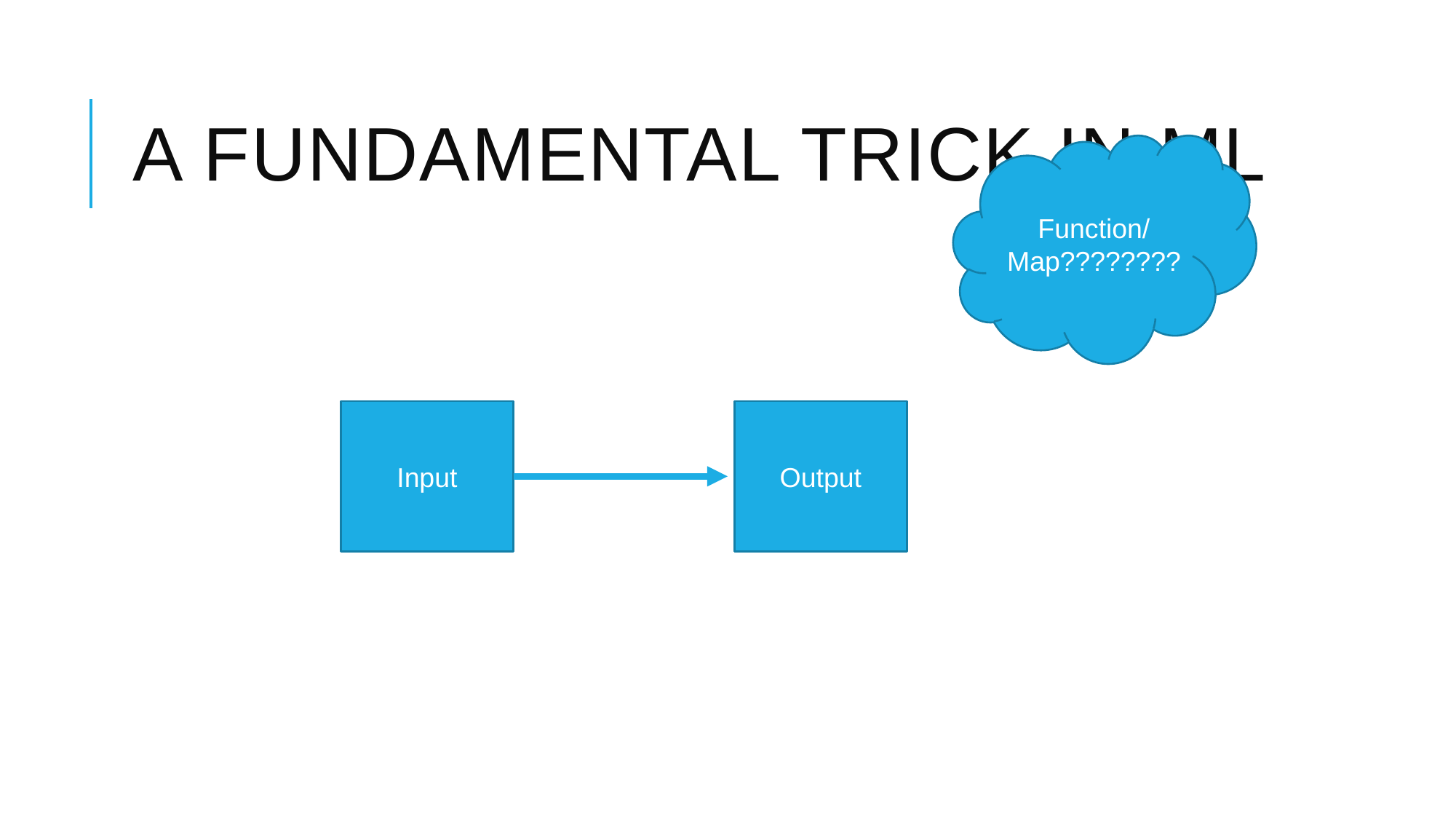

# A fundamental trick in ml
Function/Map????????

Output
Input